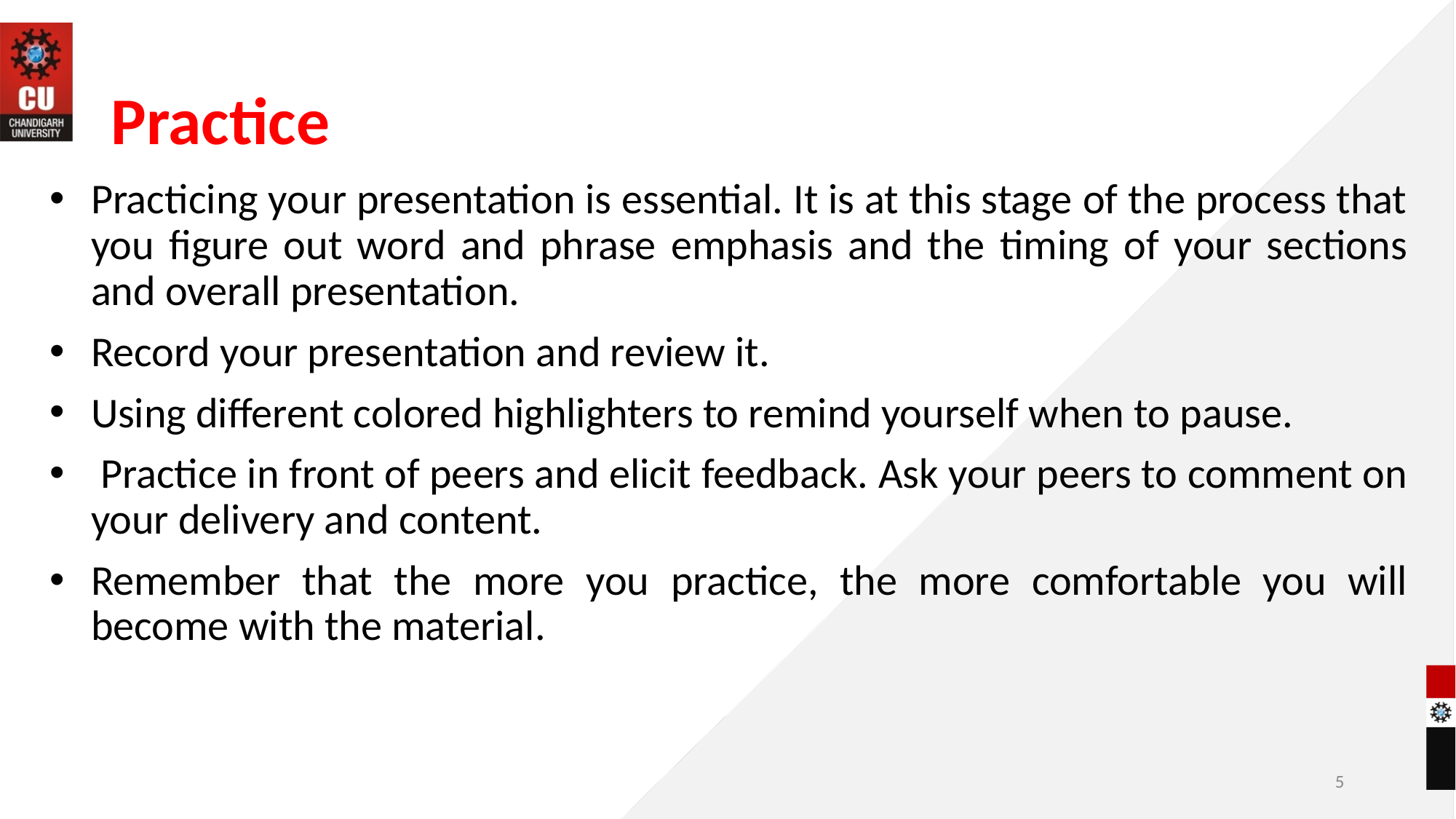

# Practice
Practicing your presentation is essential. It is at this stage of the process that you figure out word and phrase emphasis and the timing of your sections and overall presentation.
Record your presentation and review it.
Using different colored highlighters to remind yourself when to pause.
 Practice in front of peers and elicit feedback. Ask your peers to comment on your delivery and content.
Remember that the more you practice, the more comfortable you will become with the material.

5